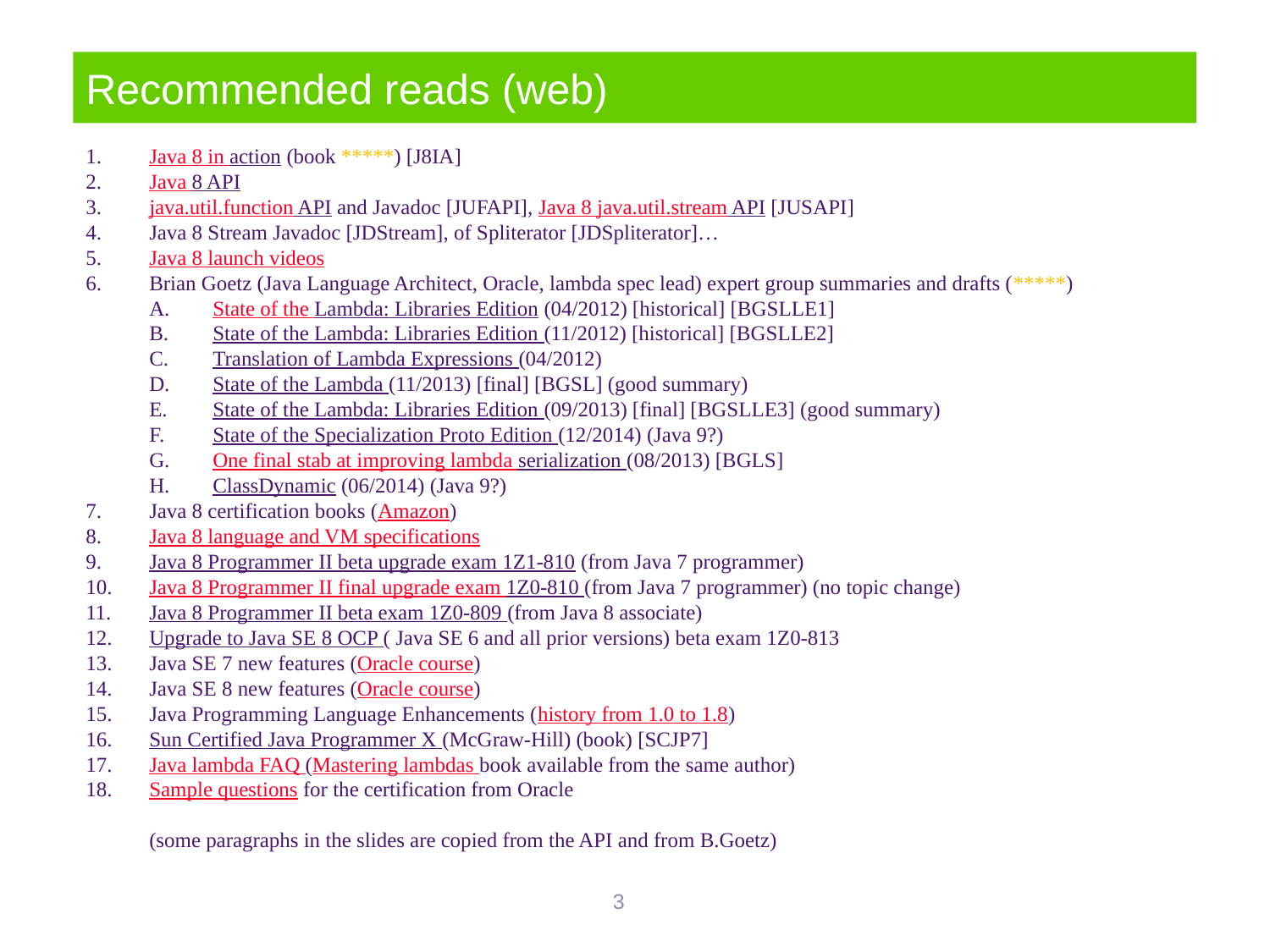

# Recommended reads (web)
Java 8 in action (book *****) [J8IA]
Java 8 API
java.util.function API and Javadoc [JUFAPI], Java 8 java.util.stream API [JUSAPI]
Java 8 Stream Javadoc [JDStream], of Spliterator [JDSpliterator]…
Java 8 launch videos
Brian Goetz (Java Language Architect, Oracle, lambda spec lead) expert group summaries and drafts (*****)
State of the Lambda: Libraries Edition (04/2012) [historical] [BGSLLE1]
State of the Lambda: Libraries Edition (11/2012) [historical] [BGSLLE2]
Translation of Lambda Expressions (04/2012)
State of the Lambda (11/2013) [final] [BGSL] (good summary)
State of the Lambda: Libraries Edition (09/2013) [final] [BGSLLE3] (good summary)
State of the Specialization Proto Edition (12/2014) (Java 9?)
One final stab at improving lambda serialization (08/2013) [BGLS]
ClassDynamic (06/2014) (Java 9?)
Java 8 certification books (Amazon)
Java 8 language and VM specifications
Java 8 Programmer II beta upgrade exam 1Z1-810 (from Java 7 programmer)
Java 8 Programmer II final upgrade exam 1Z0-810 (from Java 7 programmer) (no topic change)
Java 8 Programmer II beta exam 1Z0-809 (from Java 8 associate)
Upgrade to Java SE 8 OCP ( Java SE 6 and all prior versions) beta exam 1Z0-813
Java SE 7 new features (Oracle course)
Java SE 8 new features (Oracle course)
Java Programming Language Enhancements (history from 1.0 to 1.8)
Sun Certified Java Programmer X (McGraw-Hill) (book) [SCJP7]
Java lambda FAQ (Mastering lambdas book available from the same author)
Sample questions for the certification from Oracle
(some paragraphs in the slides are copied from the API and from B.Goetz)